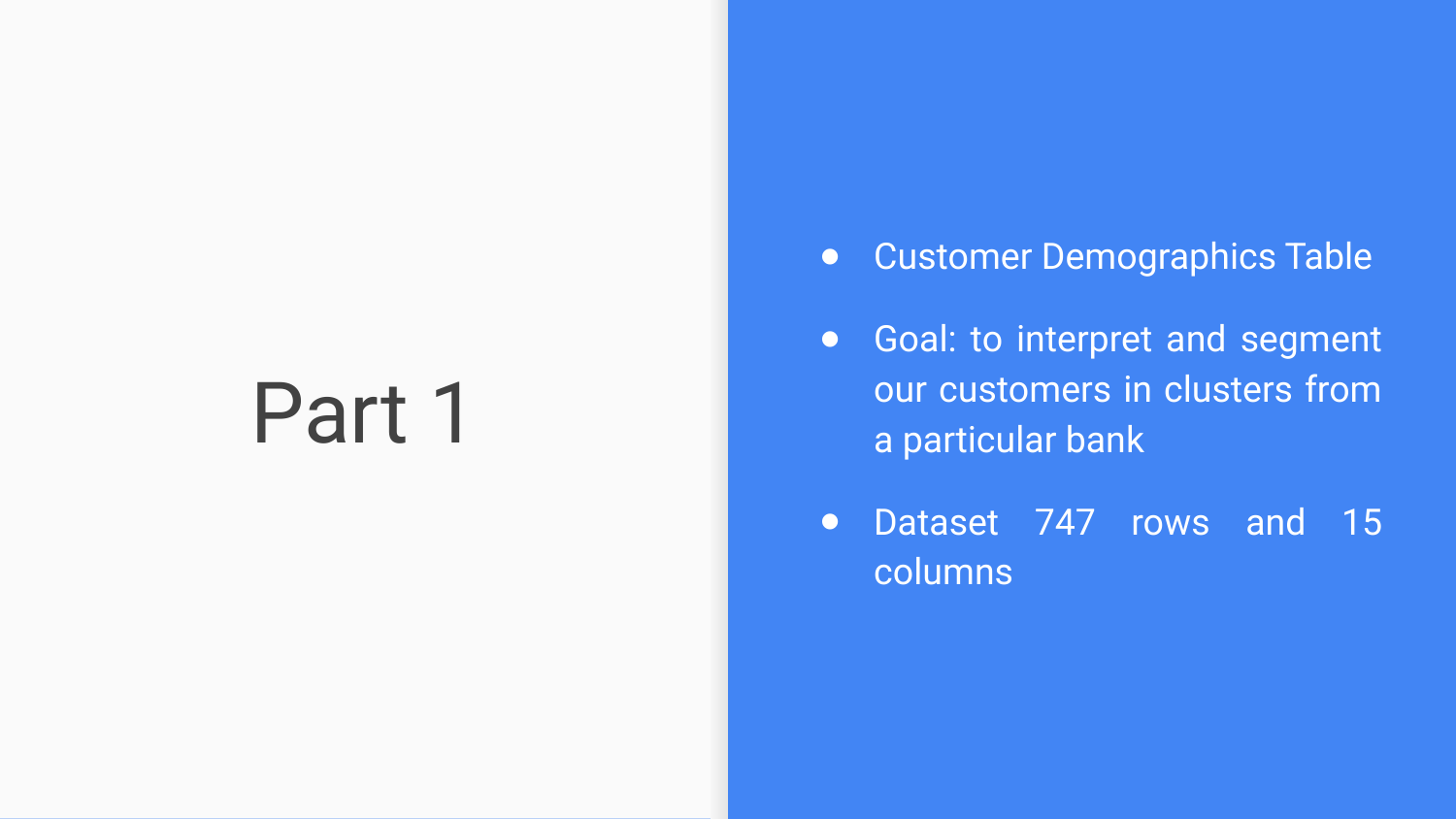

Customer Demographics Table
Goal: to interpret and segment our customers in clusters from a particular bank
Dataset 747 rows and 15 columns
# Part 1